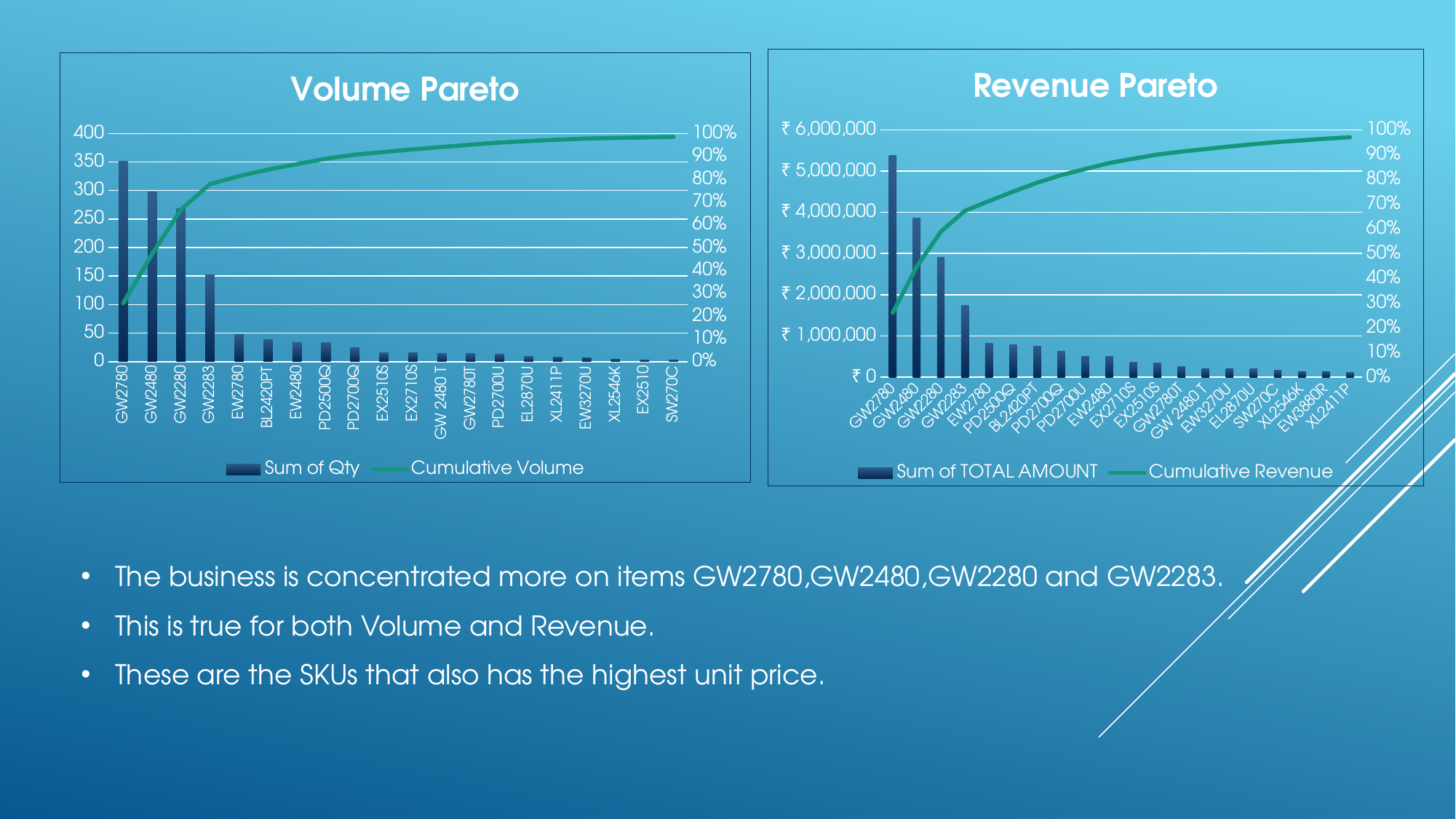

### Chart: Revenue Pareto

| Category | Sum of TOTAL AMOUNT | Cumulative Revenue |
|---|---|---|
| GW2780 | 5380225.4344 | 0.260328644218214 |
| GW2480 | 3862726.46 | 0.4472312851165248 |
| GW2280 | 2914185.4778 | 0.5882376358142974 |
| GW2283 | 1742758.1659999997 | 0.6725630746061751 |
| EW2780 | 816135.2 | 0.7120527526327344 |
| PD2500Q | 784054.54 | 0.7499901695458415 |
| BL2420PT | 754987.6 | 0.7865211477931279 |
| PD2700Q | 632480.0 | 0.8171244492537661 |
| PD2700U | 507024.996 | 0.8416574602591209 |
| EW2480 | 500615.0 | 0.8658803159394861 |
| EX2710S | 363765.9986 | 0.8834815689692829 |
| EX2510S | 340182.2 | 0.899941691689595 |
| GW2780T | 252629.74 | 0.9121654838903643 |
| GW 2480 T | 211545.4912 | 0.922401365562247 |
| EW3270U | 210630.0 | 0.9325929500971798 |
| EL2870U | 199007.0 | 0.9422221418720615 |
| SW270C | 174345.0 | 0.9506580332728252 |
| XL2546K | 142780.0 | 0.9575666143861408 |
| EW3880R | 138615.78 | 0.9642737047329368 |
| XL2411P | 123074.0 | 0.9702287874611916 |

### Chart: Volume Pareto

| Category | Sum of Qty | Cumulative Volume |
|---|---|---|
| GW2780 | 351.0 | 0.2554585152838428 |
| GW2480 | 298.0 | 0.4723435225618632 |
| GW2280 | 268.0 | 0.6673944687045124 |
| GW2283 | 152.0 | 0.7780203784570596 |
| EW2780 | 48.0 | 0.8129548762736536 |
| BL2420PT | 39.0 | 0.8413391557496361 |
| EW2480 | 33.0 | 0.8653566229985444 |
| PD2500Q | 33.0 | 0.8893740902474527 |
| PD2700Q | 24.0 | 0.9068413391557496 |
| EX2510S | 16.0 | 0.9184861717612809 |
| EX2710S | 16.0 | 0.9301310043668122 |
| GW 2480 T | 14.0 | 0.9403202328966521 |
| GW2780T | 14.0 | 0.950509461426492 |
| PD2700U | 13.0 | 0.9599708879184862 |
| EL2870U | 9.0 | 0.9665211062590975 |
| XL2411P | 8.0 | 0.9723435225618632 |
| EW3270U | 7.0 | 0.9774381368267832 |
| XL2546K | 4.0 | 0.980349344978166 |
| EX2510 | 3.0 | 0.982532751091703 |
| SW270C | 3.0 | 0.9847161572052402 |
The business is concentrated more on items GW2780,GW2480,GW2280 and GW2283.
This is true for both Volume and Revenue.
These are the SKUs that also has the highest unit price.